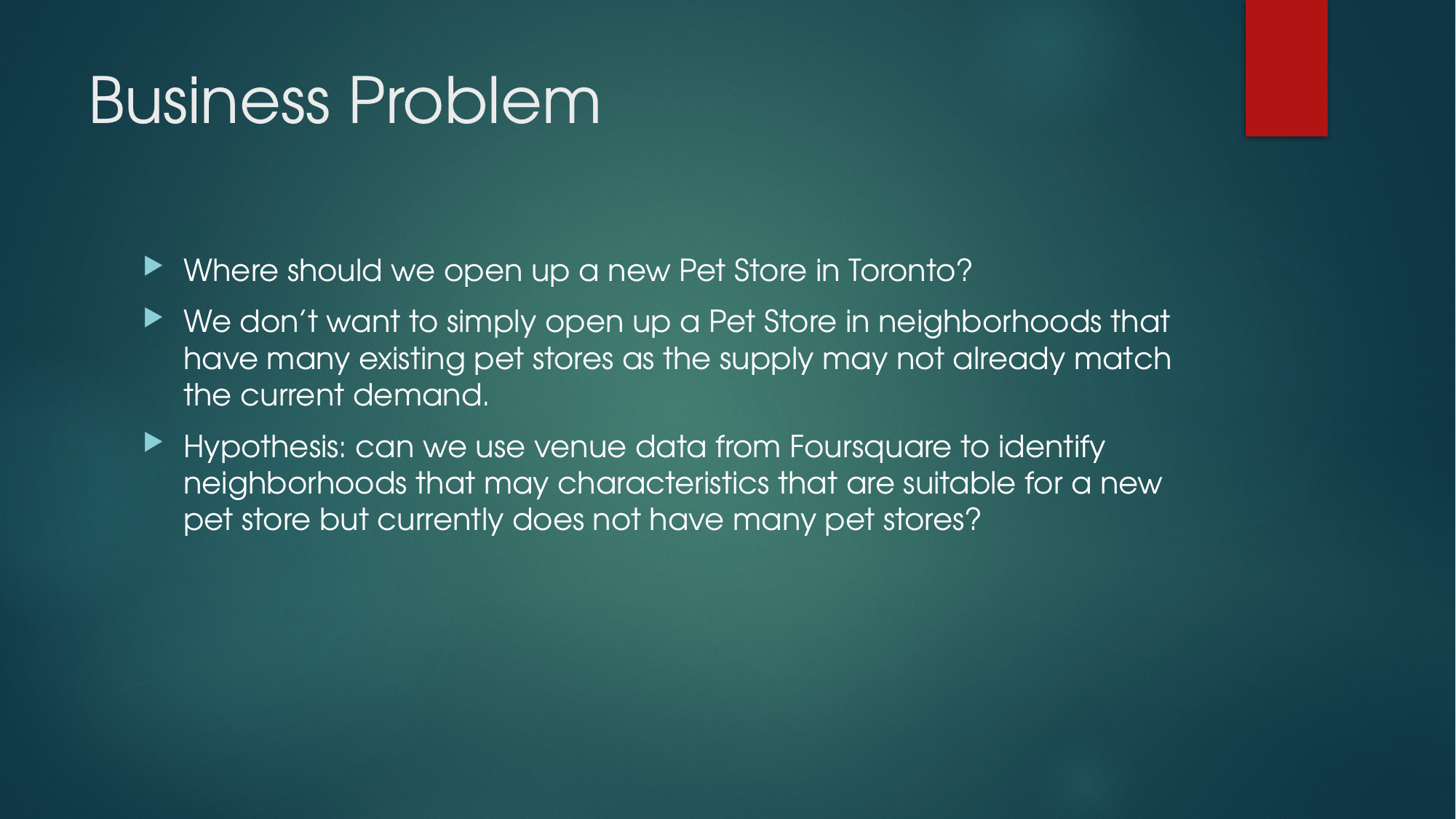

# Business Problem
Where should we open up a new Pet Store in Toronto?
We don’t want to simply open up a Pet Store in neighborhoods that have many existing pet stores as the supply may not already match the current demand.
Hypothesis: can we use venue data from Foursquare to identify neighborhoods that may characteristics that are suitable for a new pet store but currently does not have many pet stores?